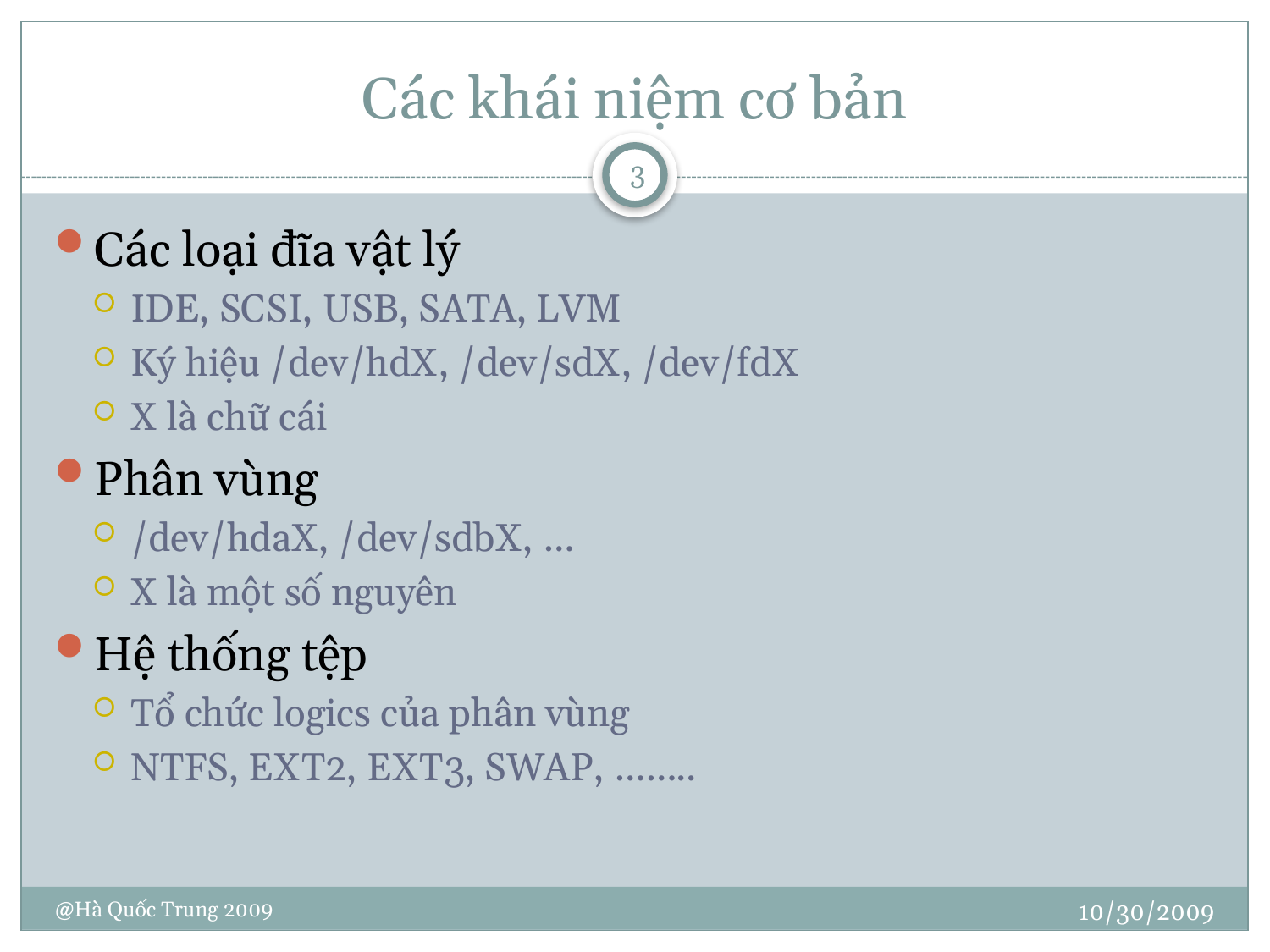

# Các khái niệm cơ bản
3
Các loại đĩa vật lý
IDE, SCSI, USB, SATA, LVM
Ký hiệu /dev/hdX, /dev/sdX, /dev/fdX
X là chữ cái
Phân vùng
/dev/hdaX, /dev/sdbX, …
X là một số nguyên
Hệ thống tệp
Tổ chức logics của phân vùng
NTFS, EXT2, EXT3, SWAP, ……..

10/30/2009
@Hà Quốc Trung 2009